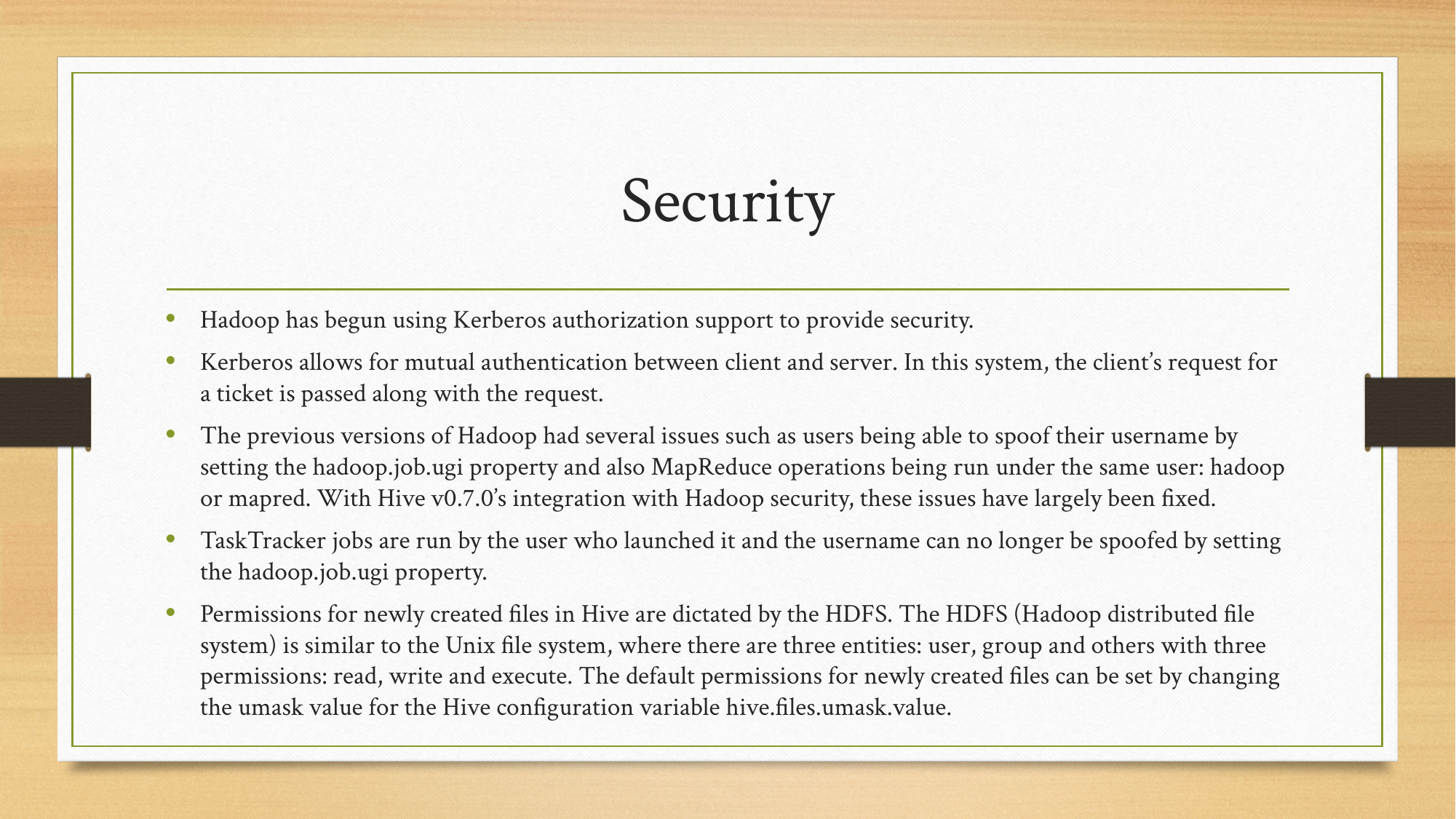

# Security
Hadoop has begun using Kerberos authorization support to provide security.
Kerberos allows for mutual authentication between client and server. In this system, the client’s request for a ticket is passed along with the request.
The previous versions of Hadoop had several issues such as users being able to spoof their username by setting the hadoop.job.ugi property and also MapReduce operations being run under the same user: hadoop or mapred. With Hive v0.7.0’s integration with Hadoop security, these issues have largely been fixed.
TaskTracker jobs are run by the user who launched it and the username can no longer be spoofed by setting the hadoop.job.ugi property.
Permissions for newly created files in Hive are dictated by the HDFS. The HDFS (Hadoop distributed file system) is similar to the Unix file system, where there are three entities: user, group and others with three permissions: read, write and execute. The default permissions for newly created files can be set by changing the umask value for the Hive configuration variable hive.files.umask.value.